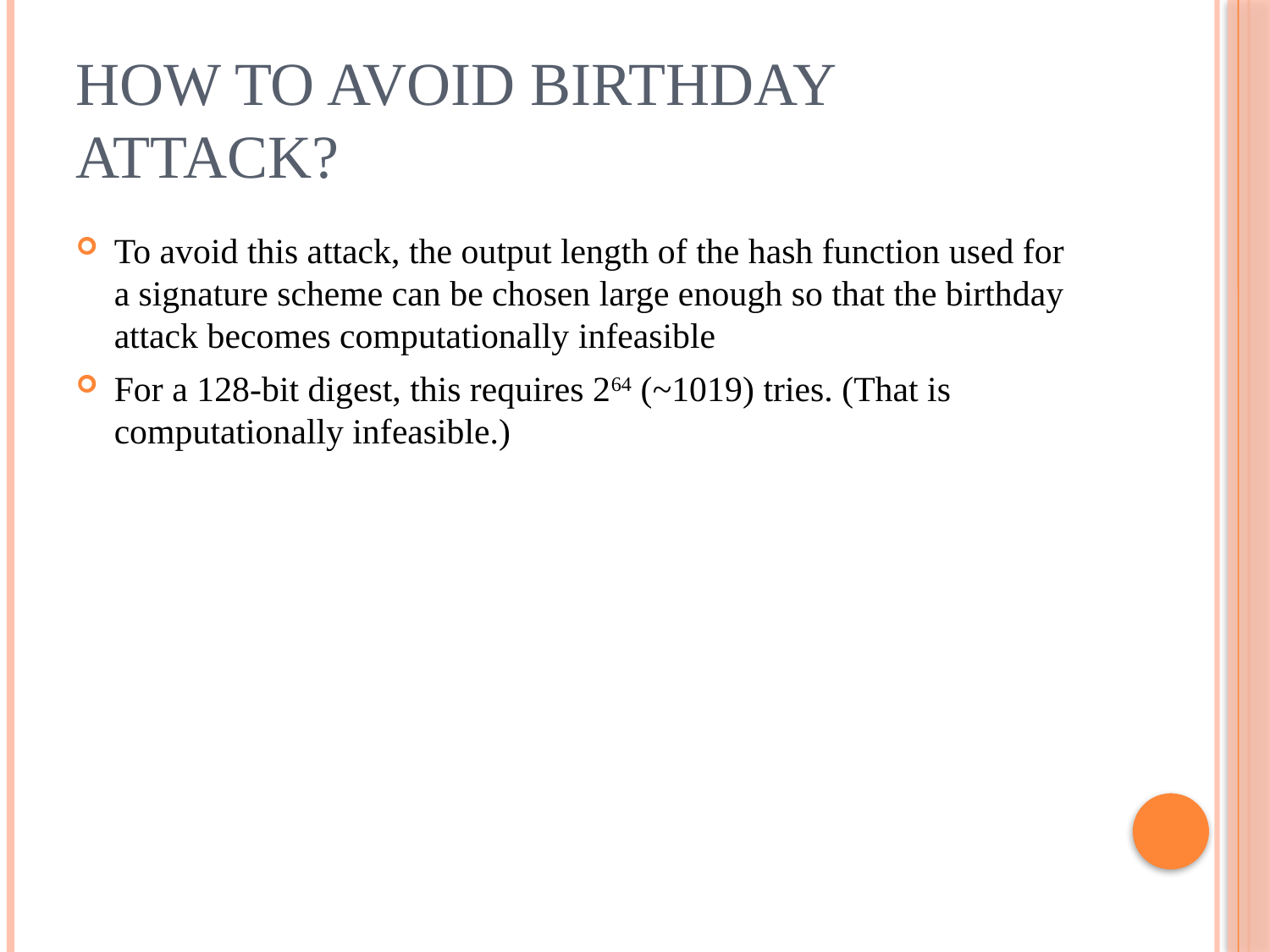

# How to avoid birthday attack?
To avoid this attack, the output length of the hash function used for a signature scheme can be chosen large enough so that the birthday attack becomes computationally infeasible
For a 128-bit digest, this requires 264 (~1019) tries. (That is computationally infeasible.)